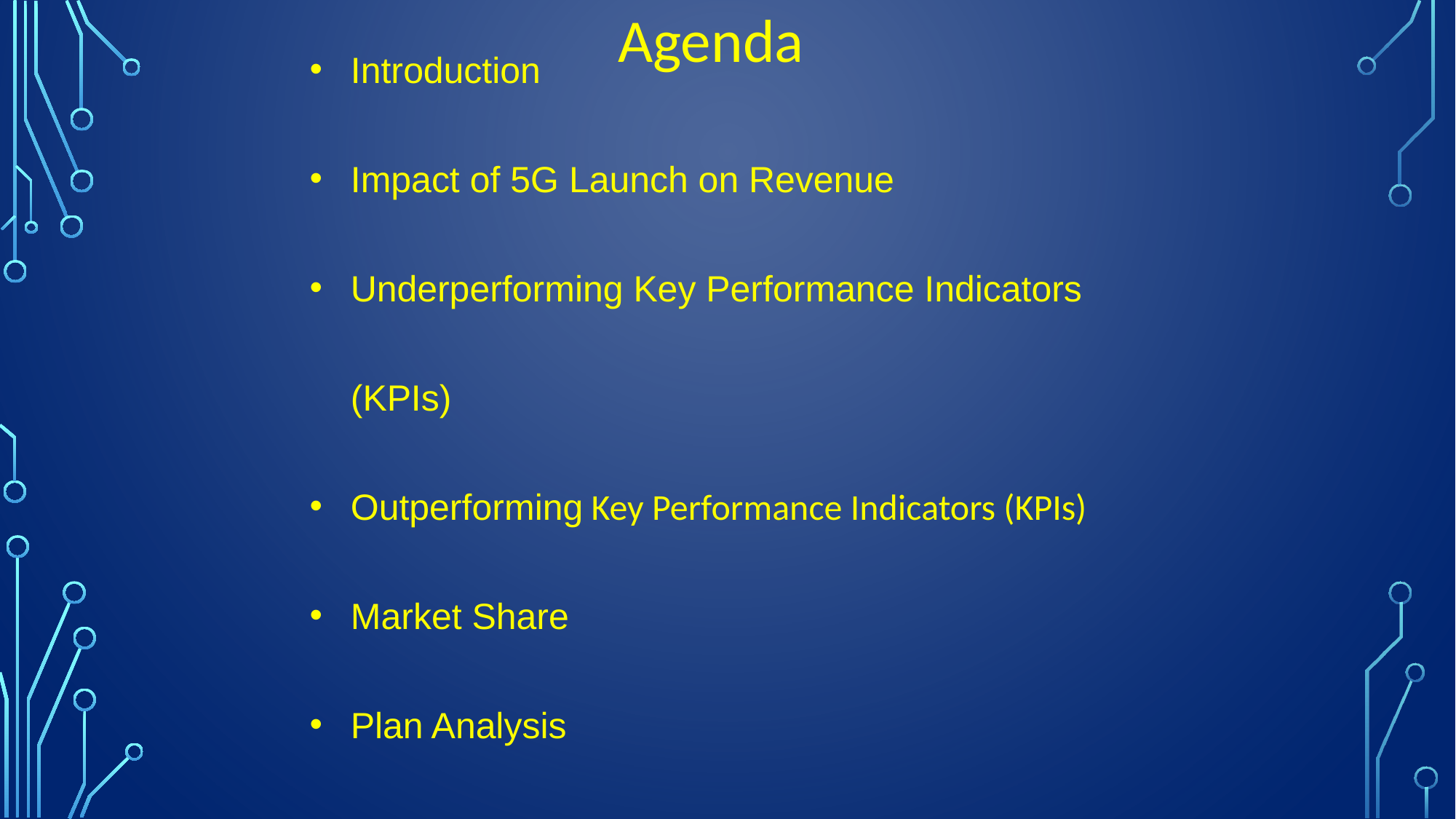

Agenda
Introduction
Impact of 5G Launch on Revenue
Underperforming Key Performance Indicators (KPIs)
Outperforming Key Performance Indicators (KPIs)
Market Share
Plan Analysis
Recommendation